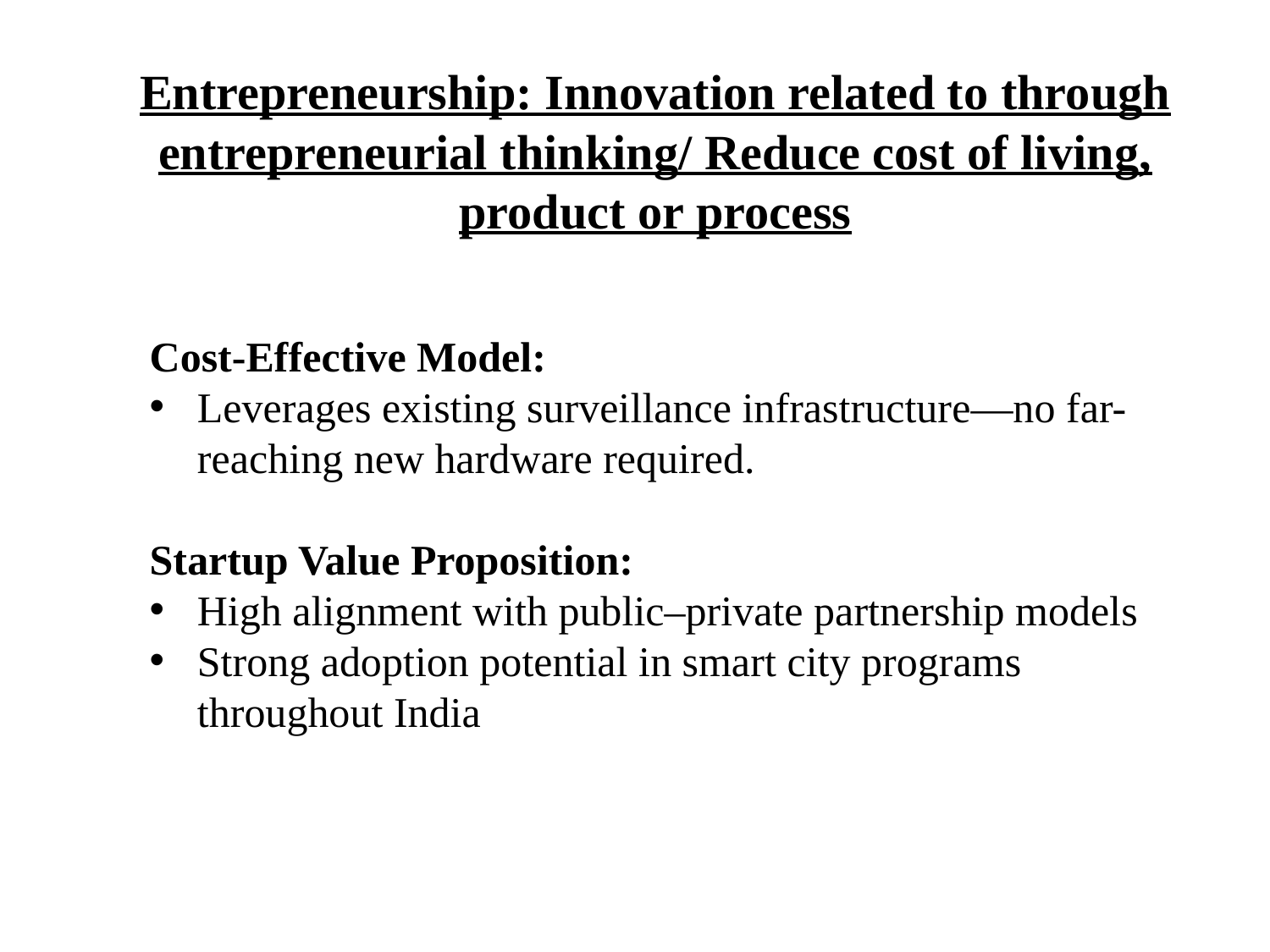

Entrepreneurship: Innovation related to through entrepreneurial thinking/ Reduce cost of living, product or process
Cost-Effective Model:
Leverages existing surveillance infrastructure—no far-reaching new hardware required.

Startup Value Proposition:
High alignment with public–private partnership models
Strong adoption potential in smart city programs throughout India